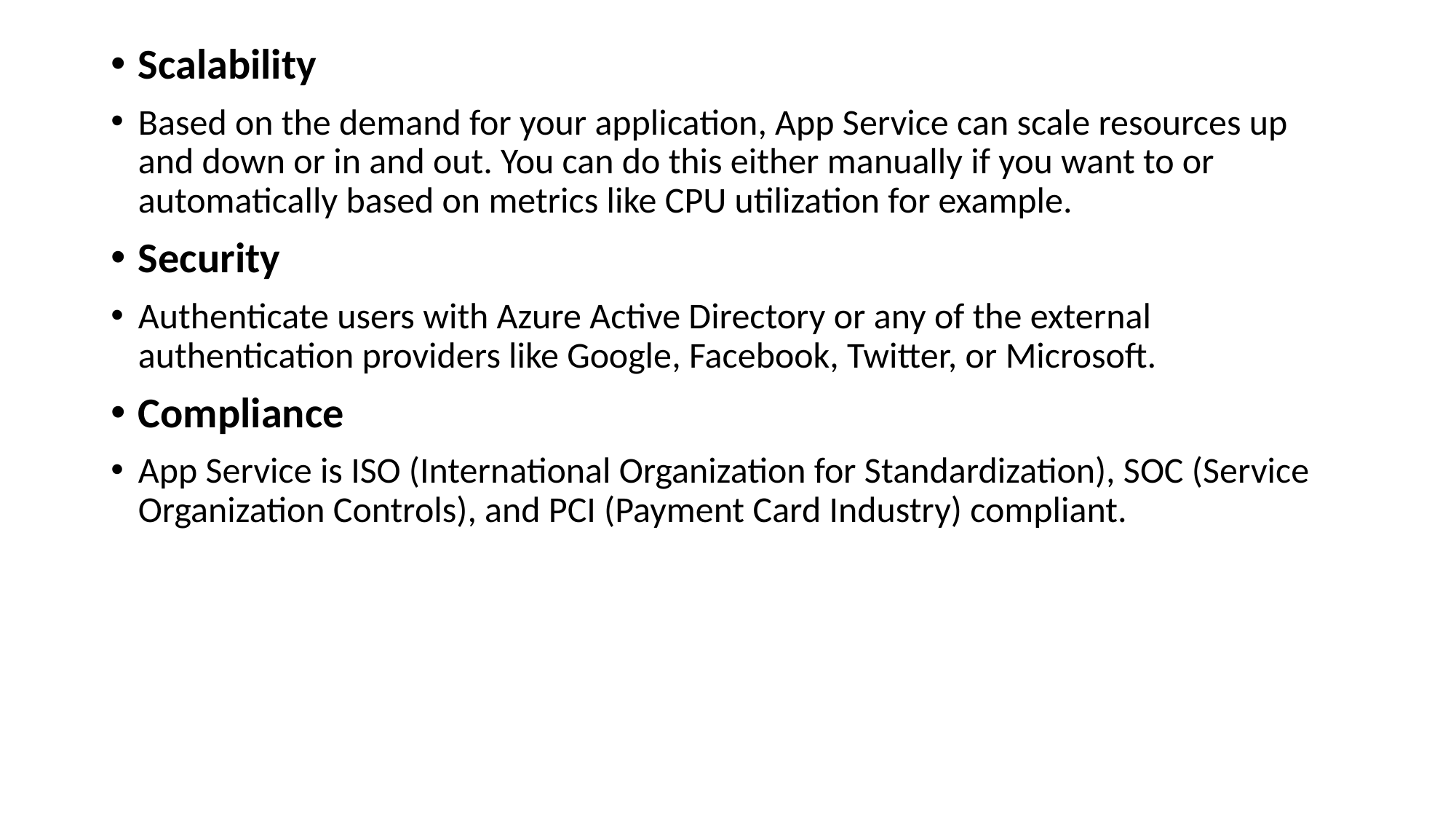

Scalability
Based on the demand for your application, App Service can scale resources up and down or in and out. You can do this either manually if you want to or automatically based on metrics like CPU utilization for example.
Security
Authenticate users with Azure Active Directory or any of the external authentication providers like Google, Facebook, Twitter, or Microsoft.
Compliance
App Service is ISO (International Organization for Standardization), SOC (Service Organization Controls), and PCI (Payment Card Industry) compliant.